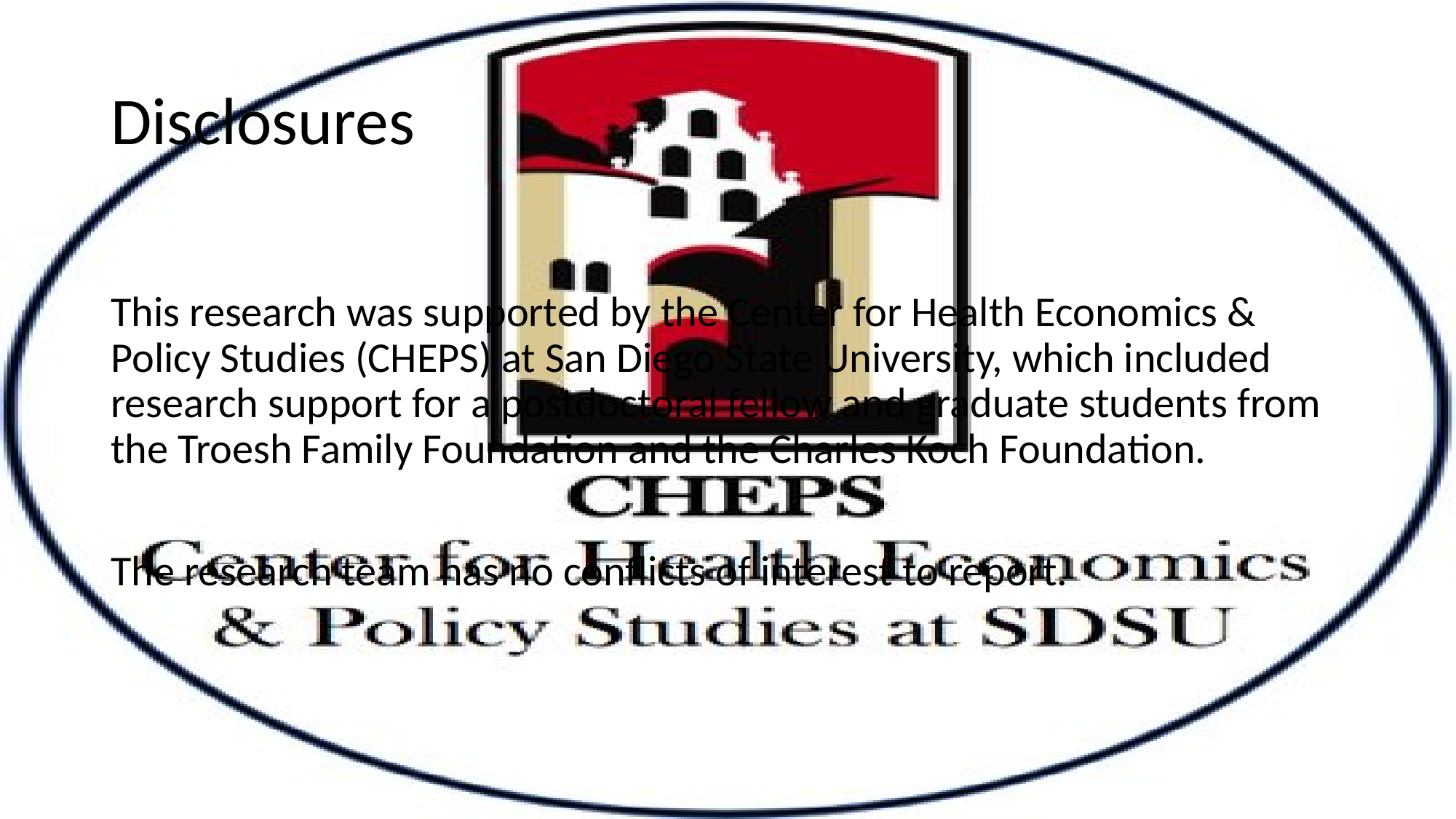

# Disclosures

This research was supported by the Center for Health Economics & Policy Studies (CHEPS) at San Diego State University, which included research support for a postdoctoral fellow and graduate students from the Troesh Family Foundation and the Charles Koch Foundation.

The research team has no conflicts of interest to report.